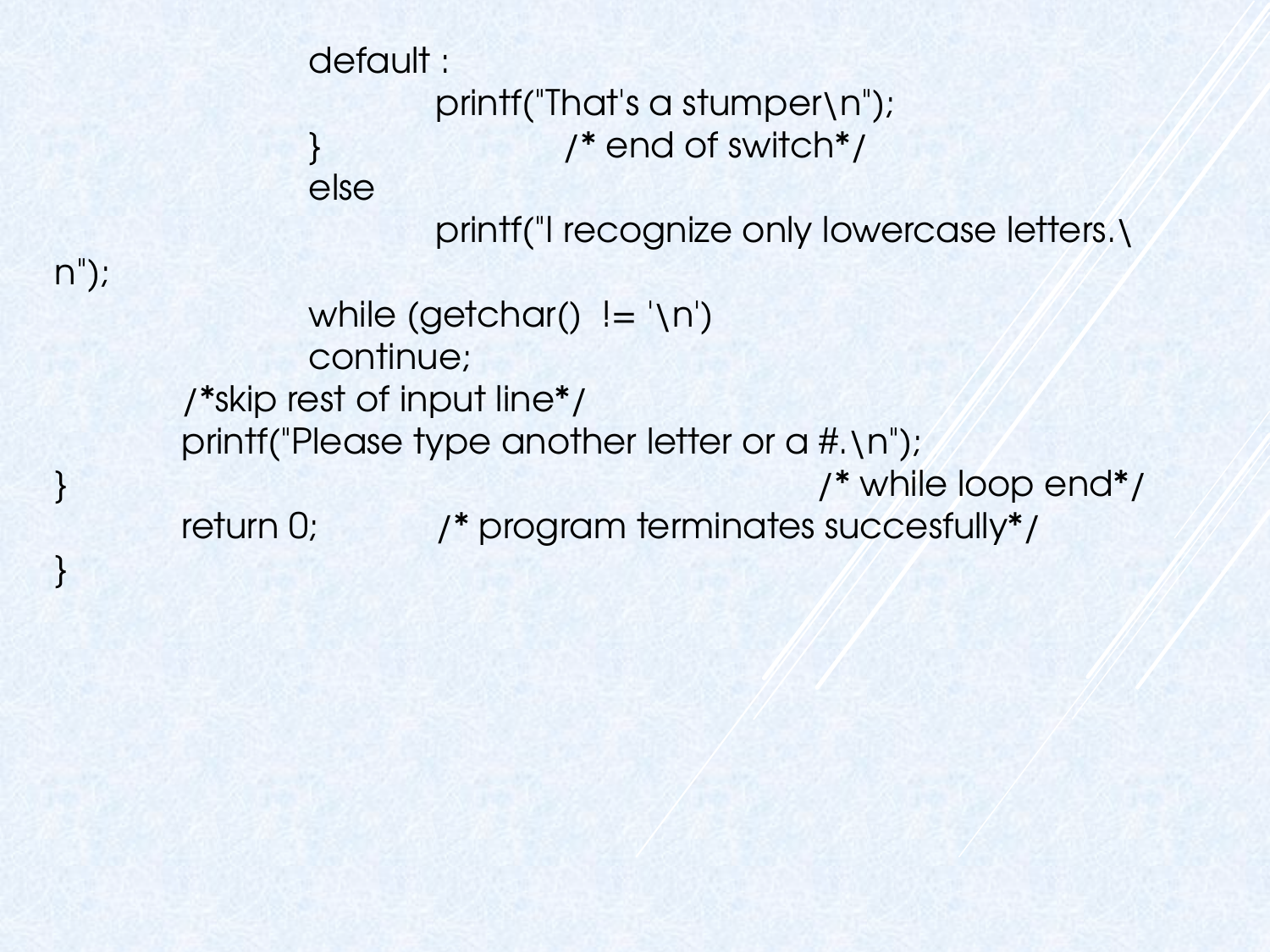

default :
			printf("That's a stumper\n");
		}		/* end of switch*/
		else
			printf("I recognize only lowercase letters.\n");
		while (getchar()  != '\n')
		continue;						/*skip rest of input line*/
	printf("Please type another letter or a #.\n");
}						/* while loop end*/
	return 0;	/* program terminates succesfully*/
}